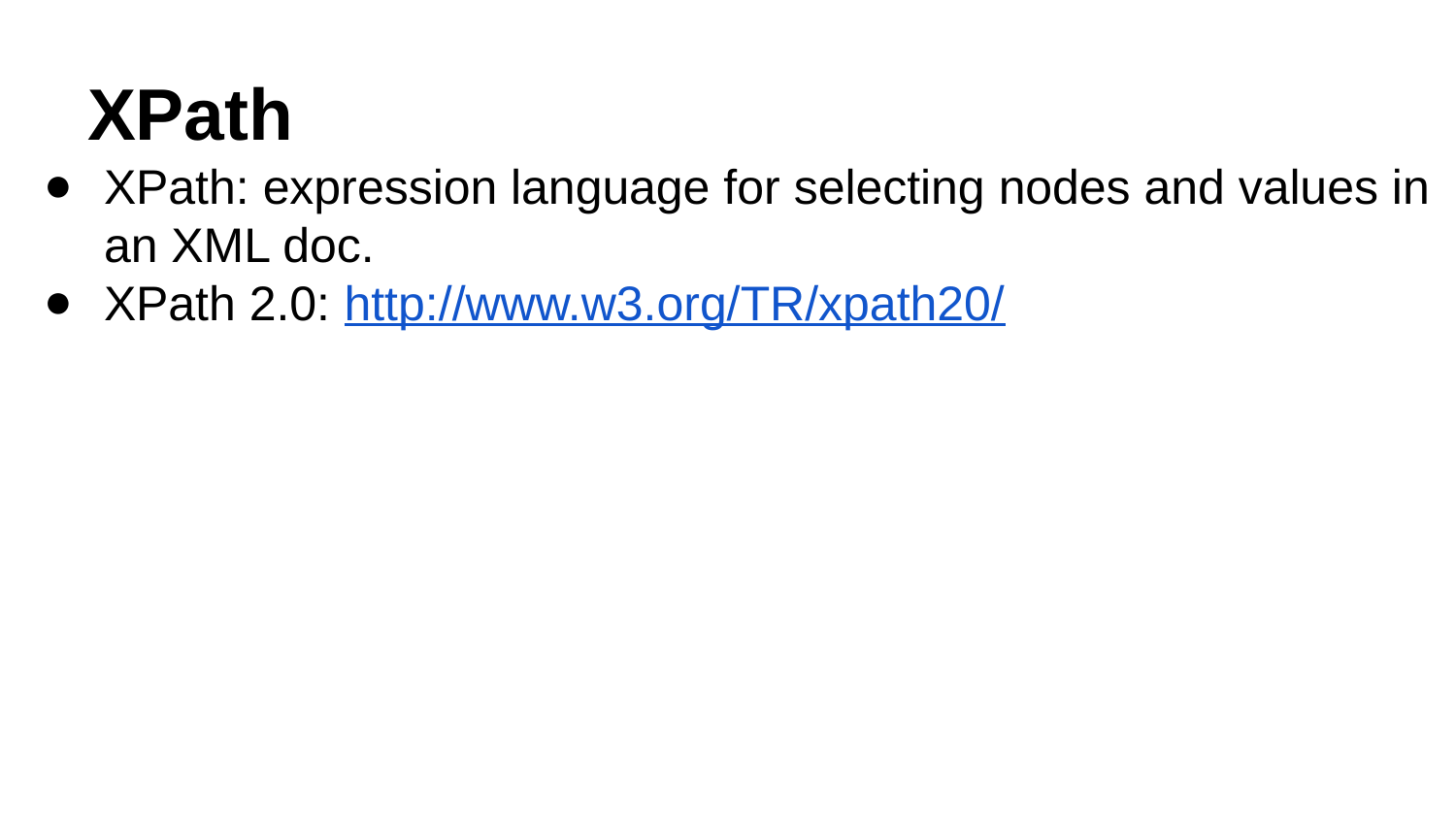

# XPath
XPath: expression language for selecting nodes and values in an XML doc.
XPath 2.0: http://www.w3.org/TR/xpath20/